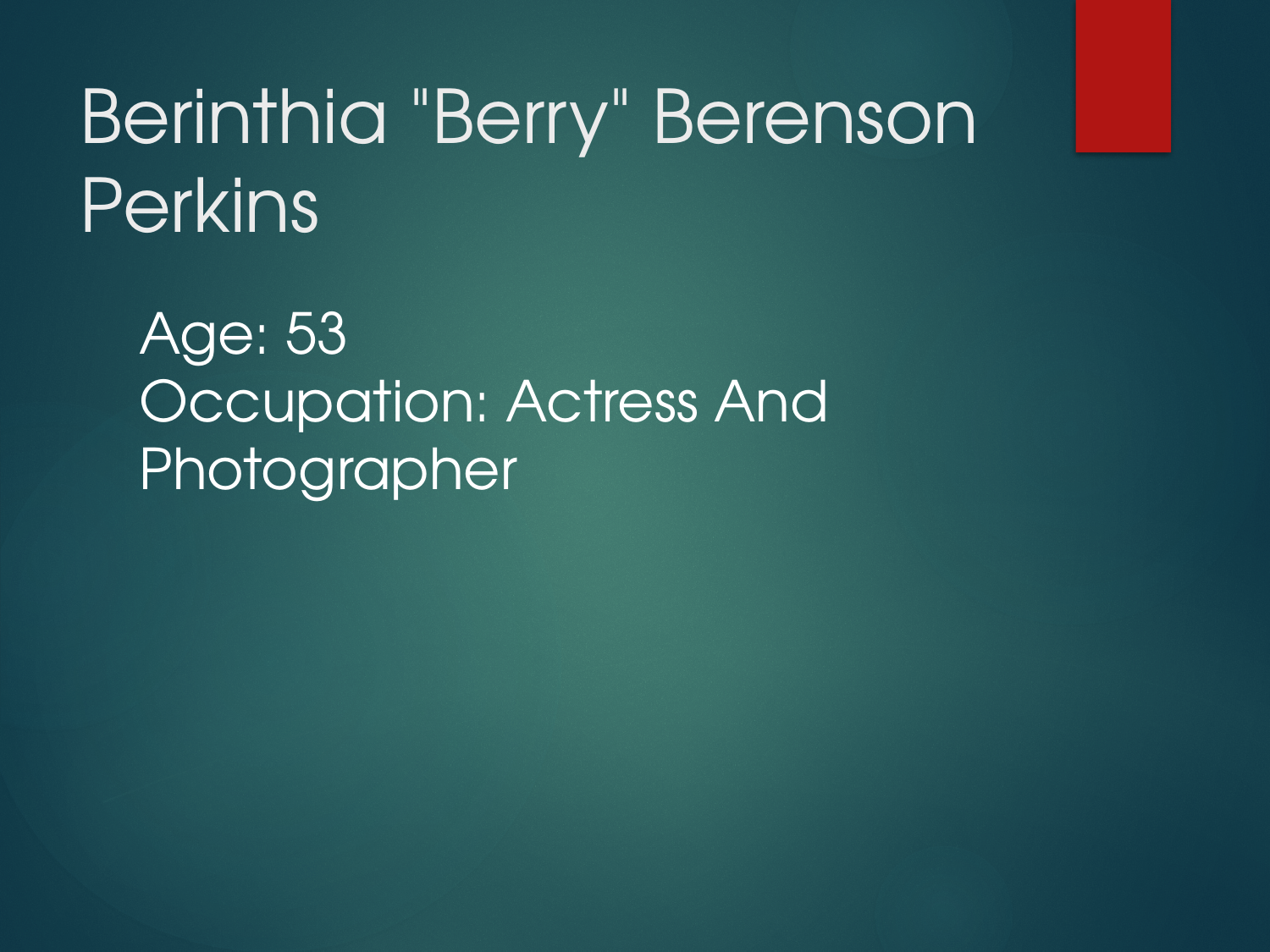

# Berinthia "Berry" Berenson Perkins

Age: 53
Occupation: Actress And Photographer